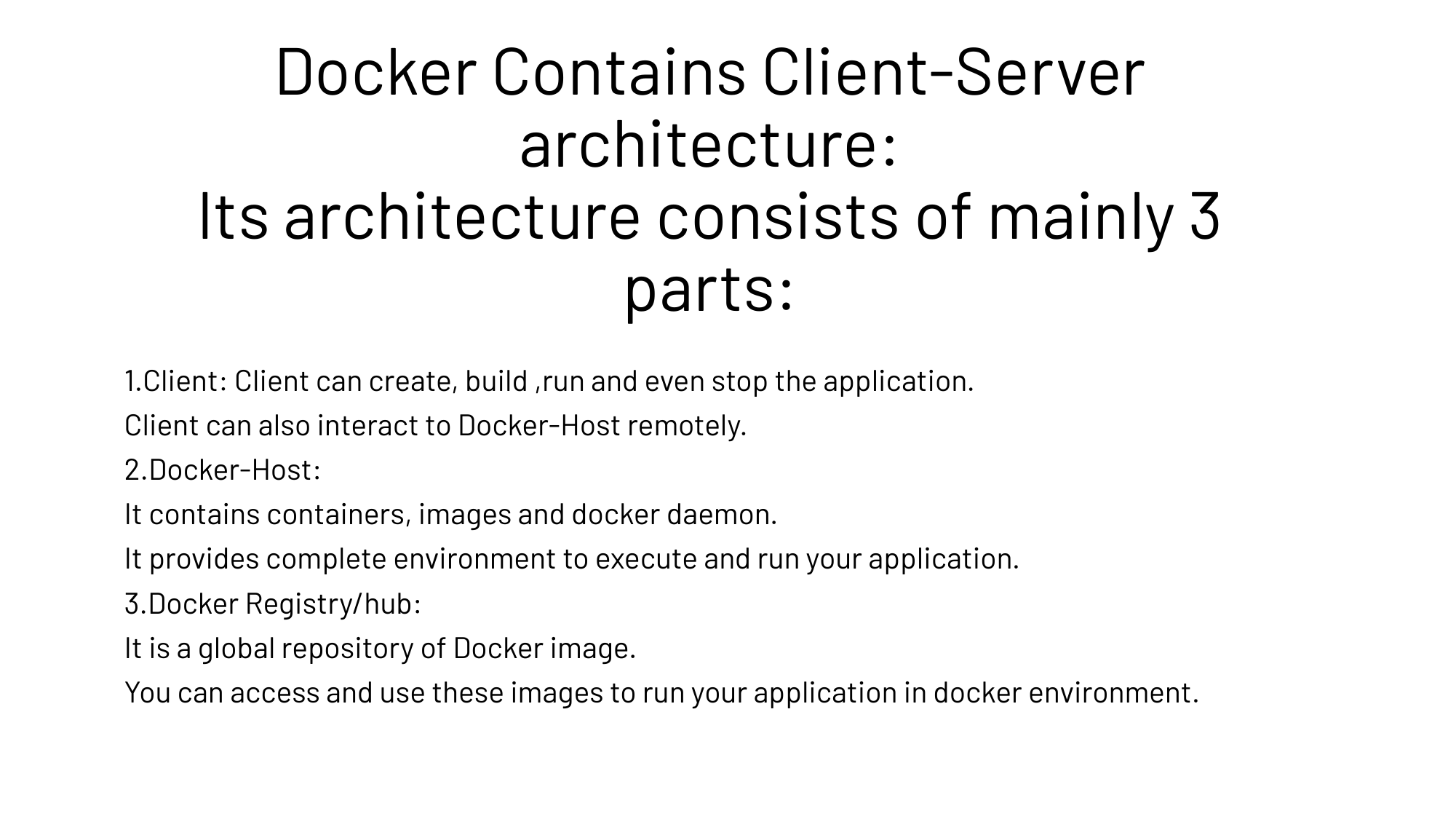

# Docker Contains Client-Server architecture:
Its architecture consists of mainly 3 parts:

1.Client: Client can create, build ,run and even stop the application.
Client can also interact to Docker-Host remotely.
2.Docker-Host:
It contains containers, images and docker daemon.
It provides complete environment to execute and run your application.
3.Docker Registry/hub:
It is a global repository of Docker image.
You can access and use these images to run your application in docker environment.